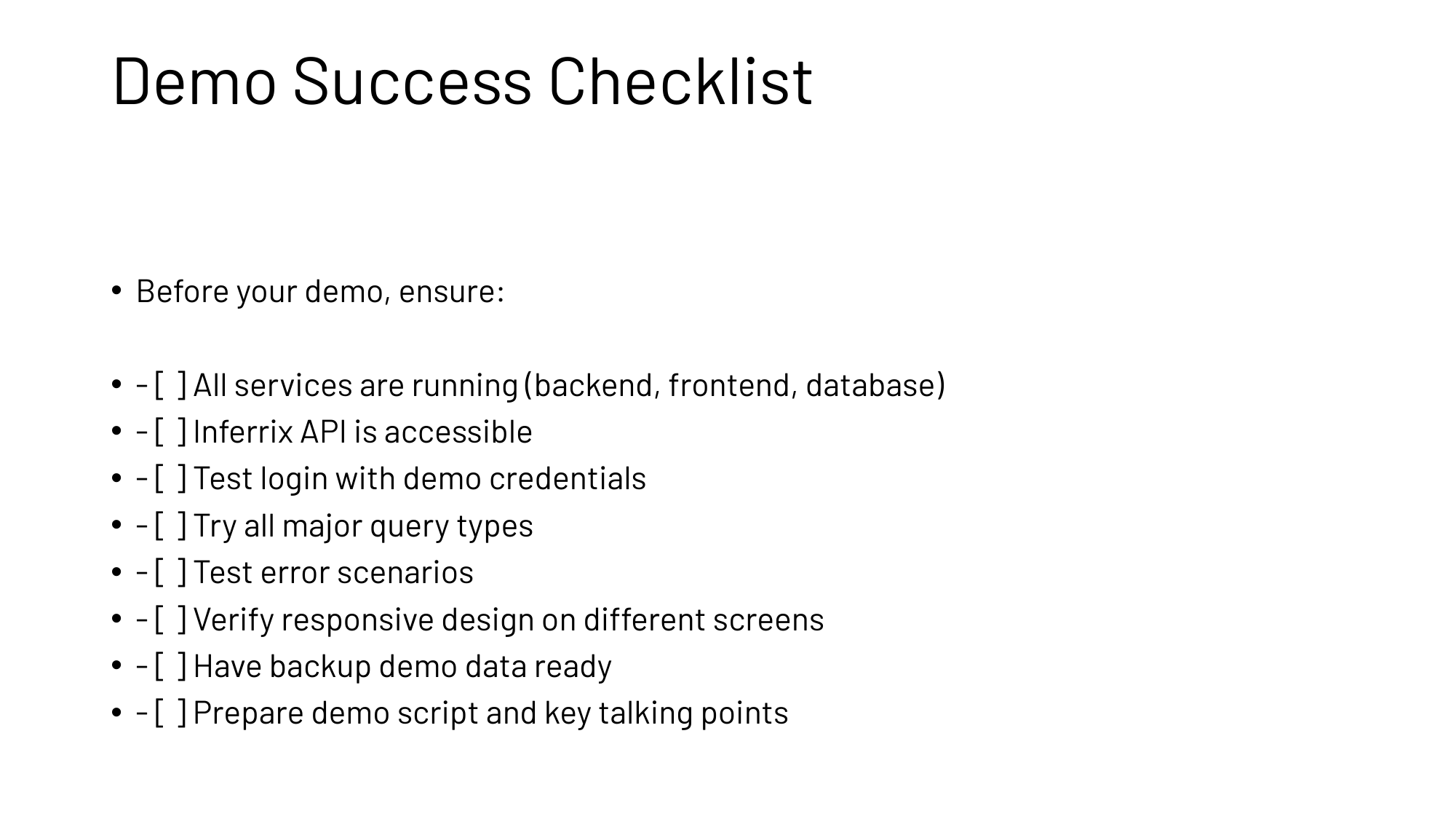

# Demo Success Checklist

Before your demo, ensure:

- [ ] All services are running (backend, frontend, database)
- [ ] Inferrix API is accessible
- [ ] Test login with demo credentials
- [ ] Try all major query types
- [ ] Test error scenarios
- [ ] Verify responsive design on different screens
- [ ] Have backup demo data ready
- [ ] Prepare demo script and key talking points